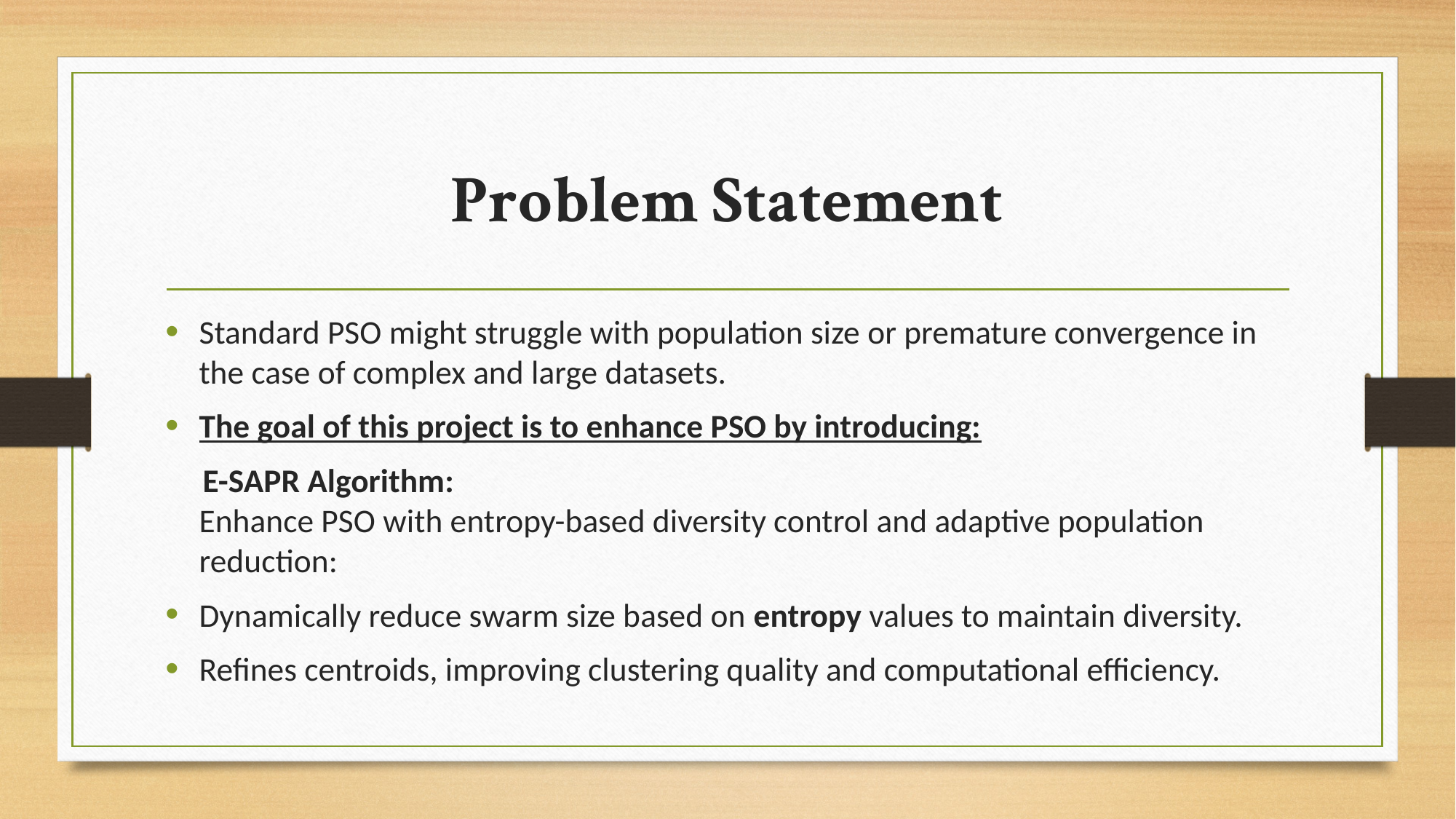

# Problem Statement
Standard PSO might struggle with population size or premature convergence in the case of complex and large datasets.
The goal of this project is to enhance PSO by introducing:
     E-SAPR Algorithm:
Enhance PSO with entropy-based diversity control and adaptive population reduction:
Dynamically reduce swarm size based on entropy values to maintain diversity.
Refines centroids, improving clustering quality and computational efficiency.